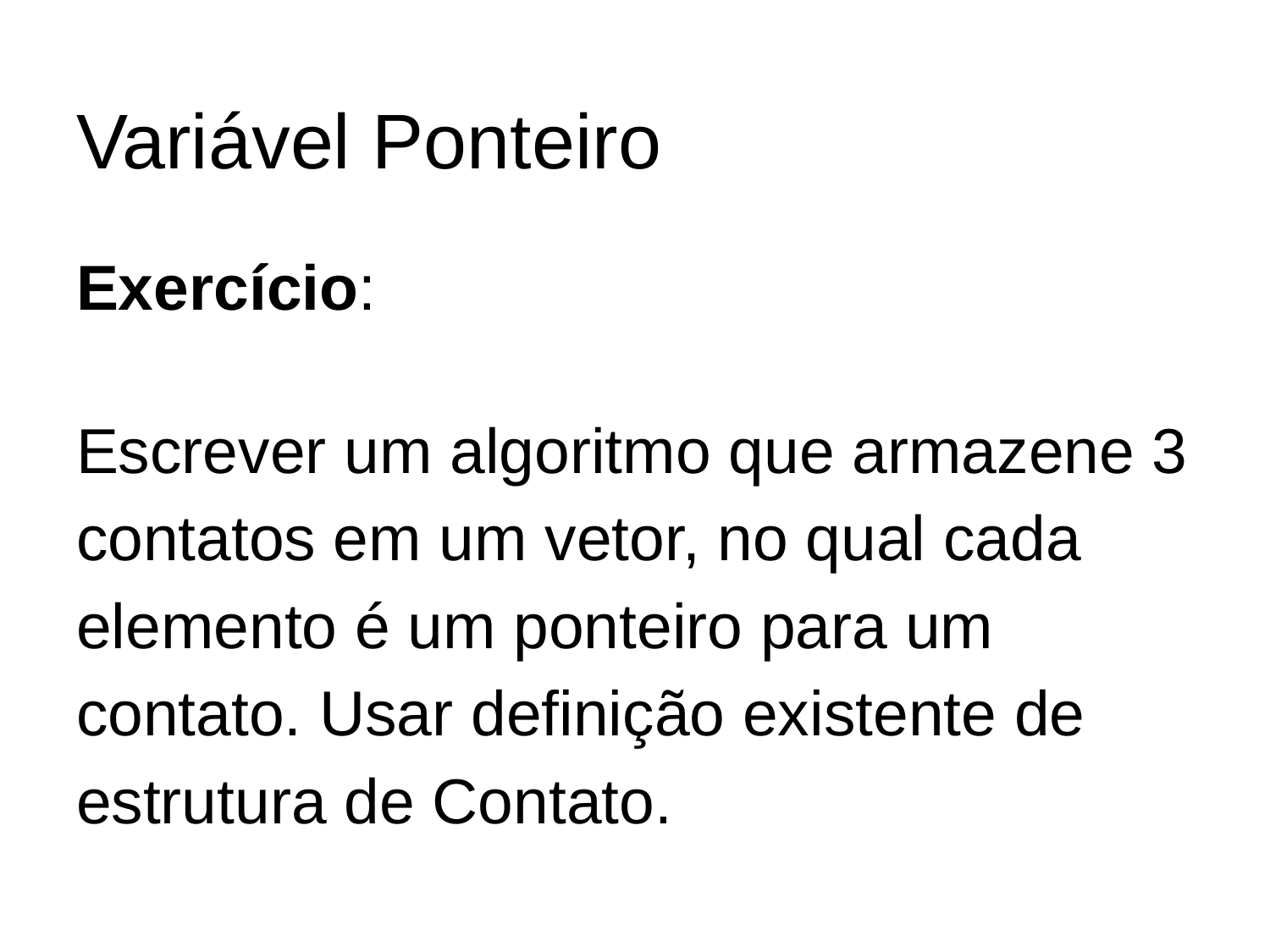

# Variável Ponteiro
Exercício:
Escrever um algoritmo que armazene 3 contatos em um vetor, no qual cada elemento é um ponteiro para um contato. Usar definição existente de estrutura de Contato.